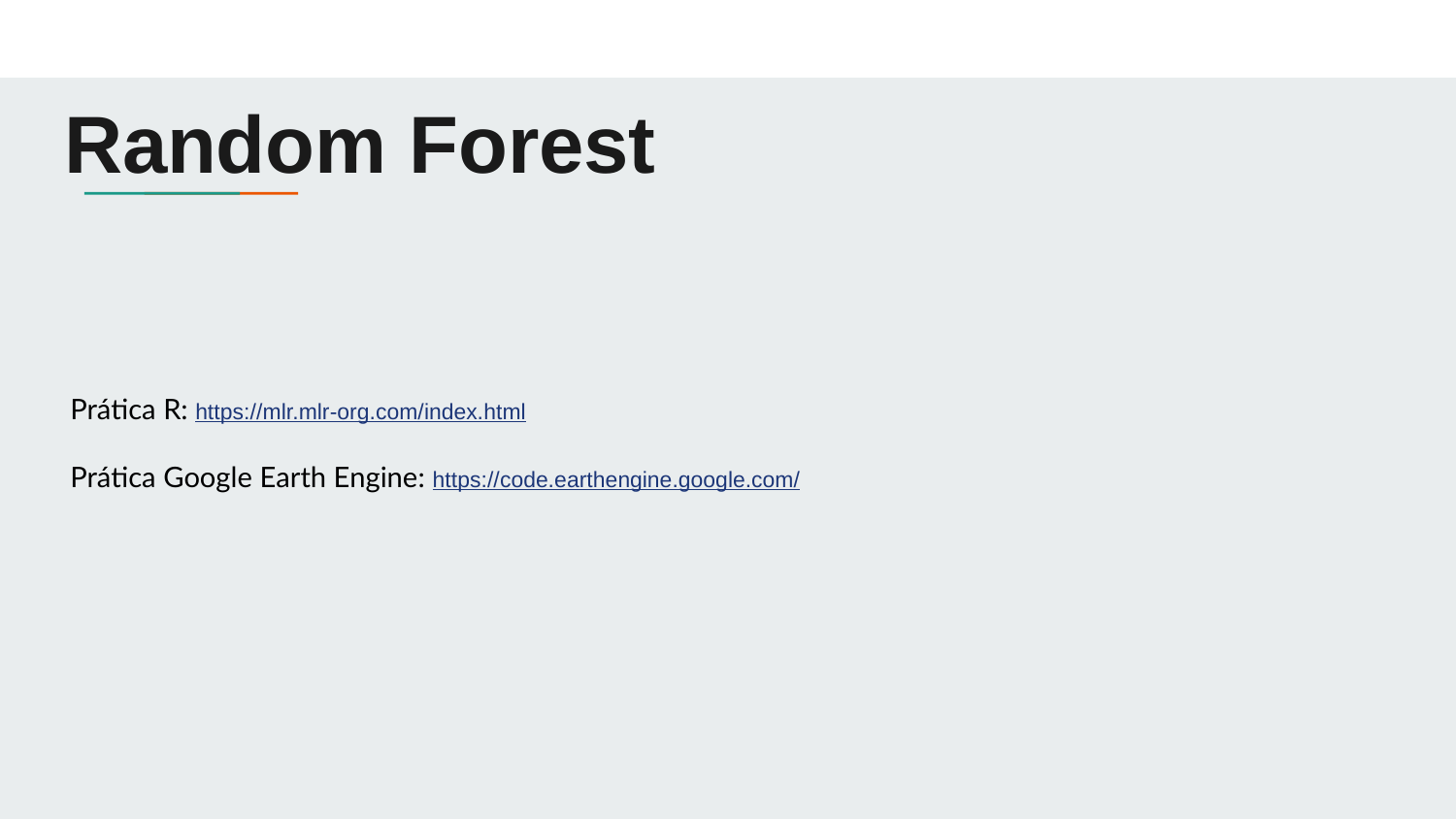

# Random Forest
Prática R: https://mlr.mlr-org.com/index.html

Prática Google Earth Engine: https://code.earthengine.google.com/